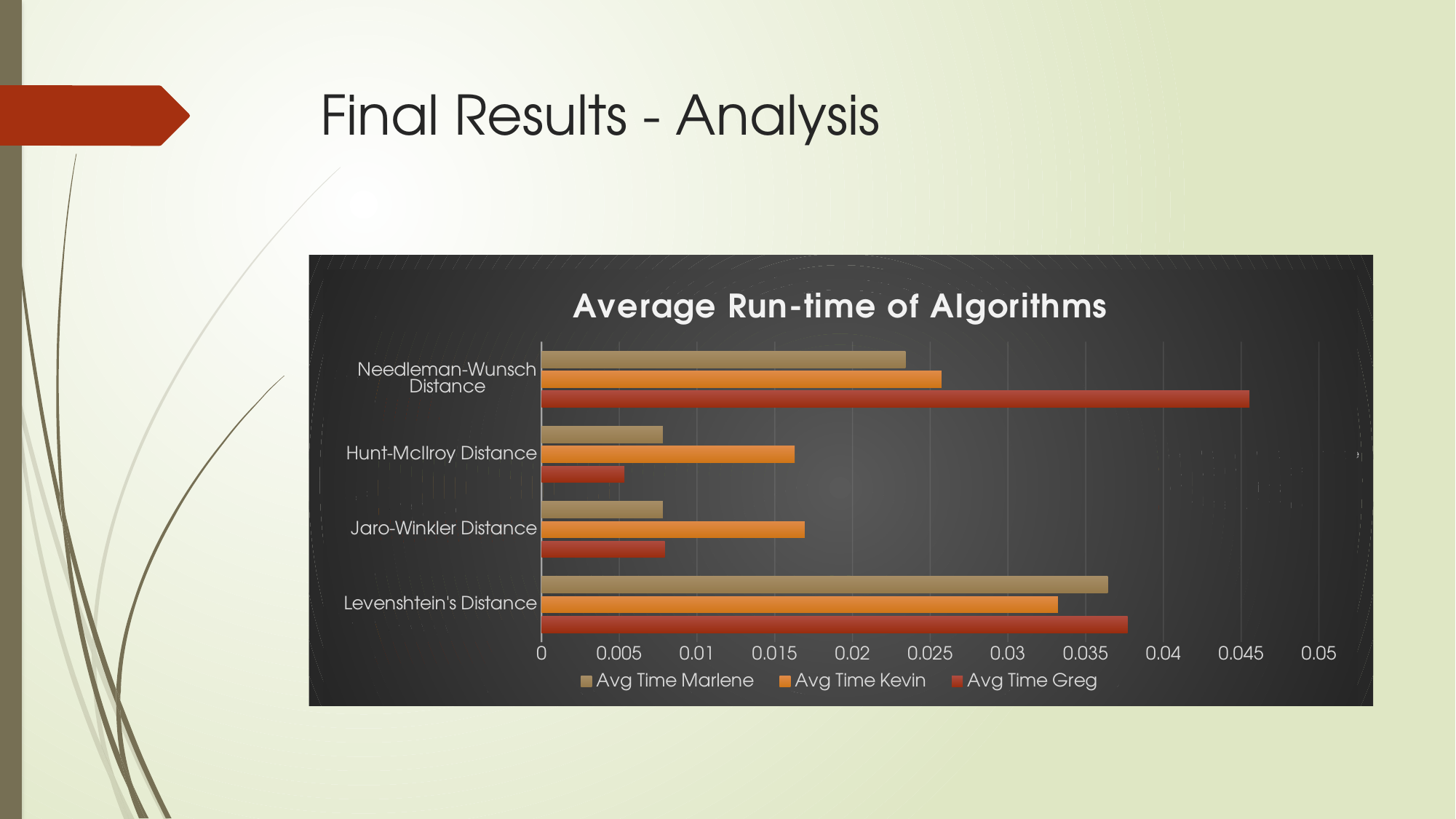

# Final Results - Analysis

### Chart: Levenshtein's vs All Algorithms

| Category | Levenshtein's Distance | Jaro-Winkler Distance | Hunt-McIlroy Distance | Needleman-Wunsch Distance |
|---|---|---|---|---|
|  1 -> 2 | 11.0 | 0.83084 | 37.0 | 50.0 |
|  1 -> 3 | 14.0 | 0.899733 | 23.0 | 40.0 |
|  2 -> 3 | 6.0 | 0.900975 | 23.0 | 64.0 |

### Chart: Average Run-time of Algorithms

| Category | Avg Time Greg | Avg Time Kevin | Avg Time Marlene |
|---|---|---|---|
| Levenshtein's Distance | 0.037692867 | 0.0332058 | 0.03641383333333333 |
| Jaro-Winkler Distance | 0.0079306 | 0.016921966666666666 | 0.0078036 |
| Hunt-McIlroy Distance | 0.005336 | 0.0162769 | 0.0078036 |
| Needleman-Wunsch Distance | 0.0455319 | 0.025718100000000004 | 0.0234108 |